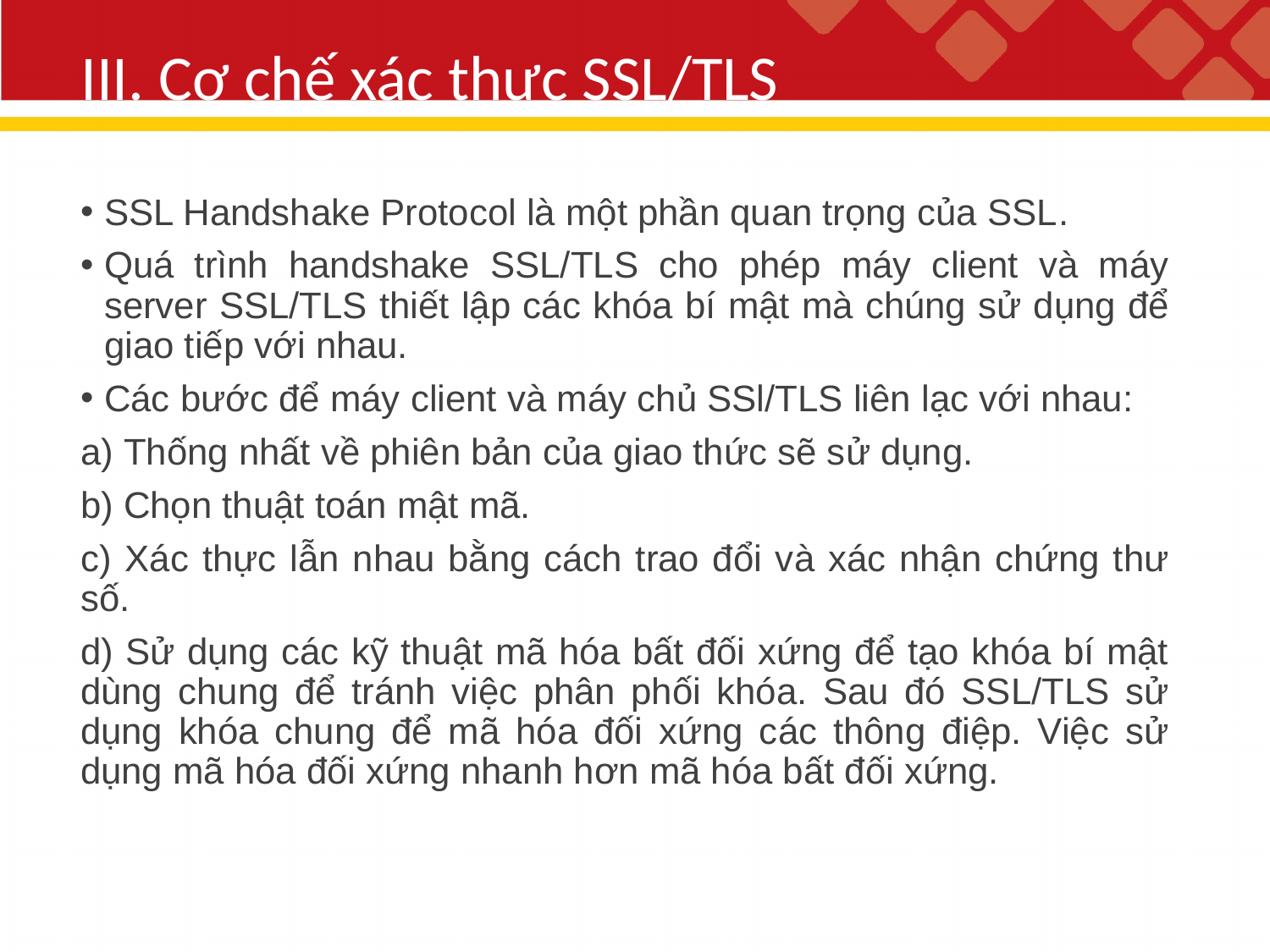

# III. Cơ chế xác thực SSL/TLS
SSL Handshake Protocol là một phần quan trọng của SSL.
Quá trình handshake SSL/TLS cho phép máy client và máy server SSL/TLS thiết lập các khóa bí mật mà chúng sử dụng để giao tiếp với nhau.
Các bước để máy client và máy chủ SSl/TLS liên lạc với nhau:
a) Thống nhất về phiên bản của giao thức sẽ sử dụng.
b) Chọn thuật toán mật mã.
c) Xác thực lẫn nhau bằng cách trao đổi và xác nhận chứng thư số.
d) Sử dụng các kỹ thuật mã hóa bất đối xứng để tạo khóa bí mật dùng chung để tránh việc phân phối khóa. Sau đó SSL/TLS sử dụng khóa chung để mã hóa đối xứng các thông điệp. Việc sử dụng mã hóa đối xứng nhanh hơn mã hóa bất đối xứng.